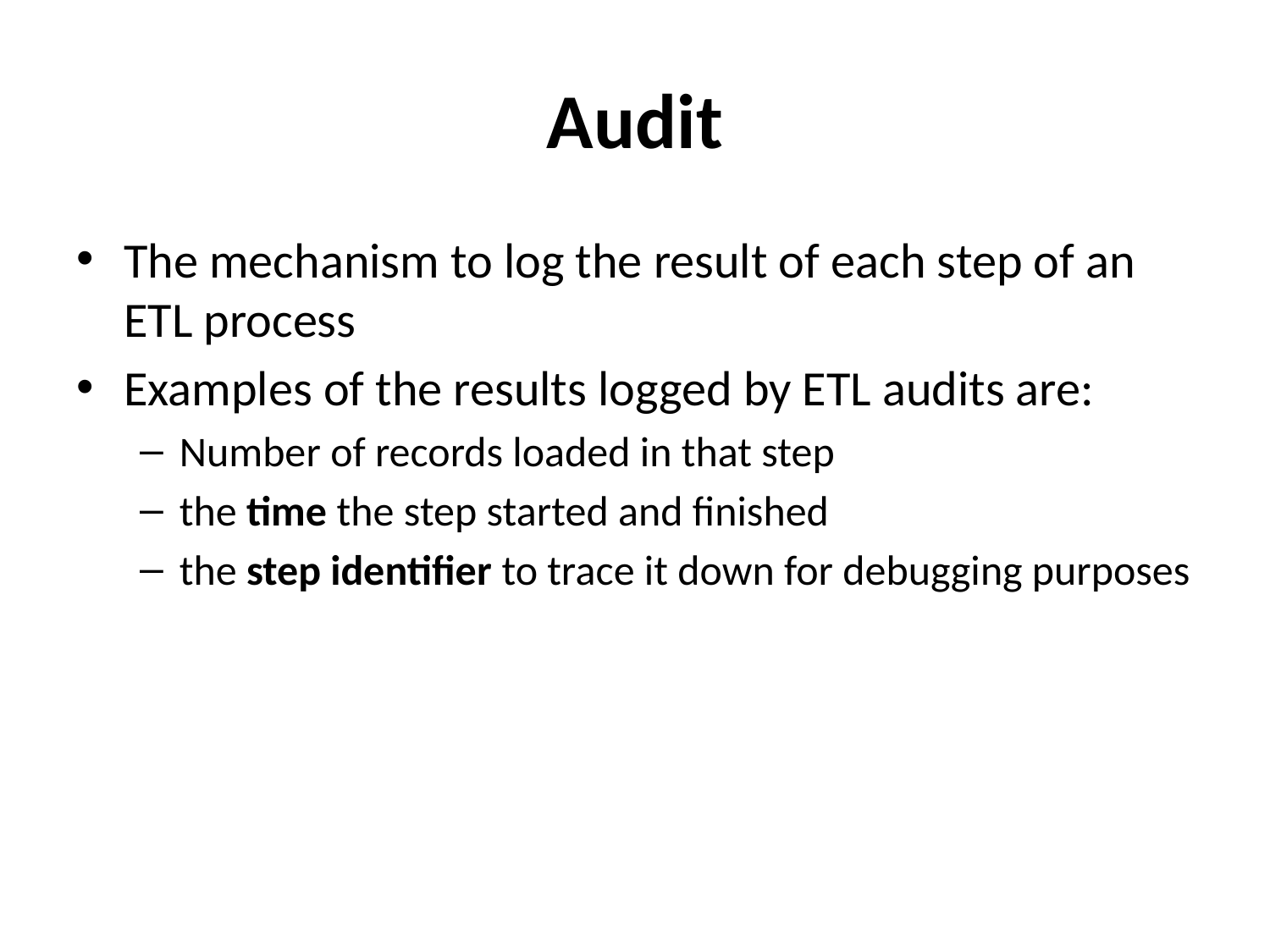

# Audit
The mechanism to log the result of each step of an ETL process
Examples of the results logged by ETL audits are:
Number of records loaded in that step
the time the step started and finished
the step identifier to trace it down for debugging purposes